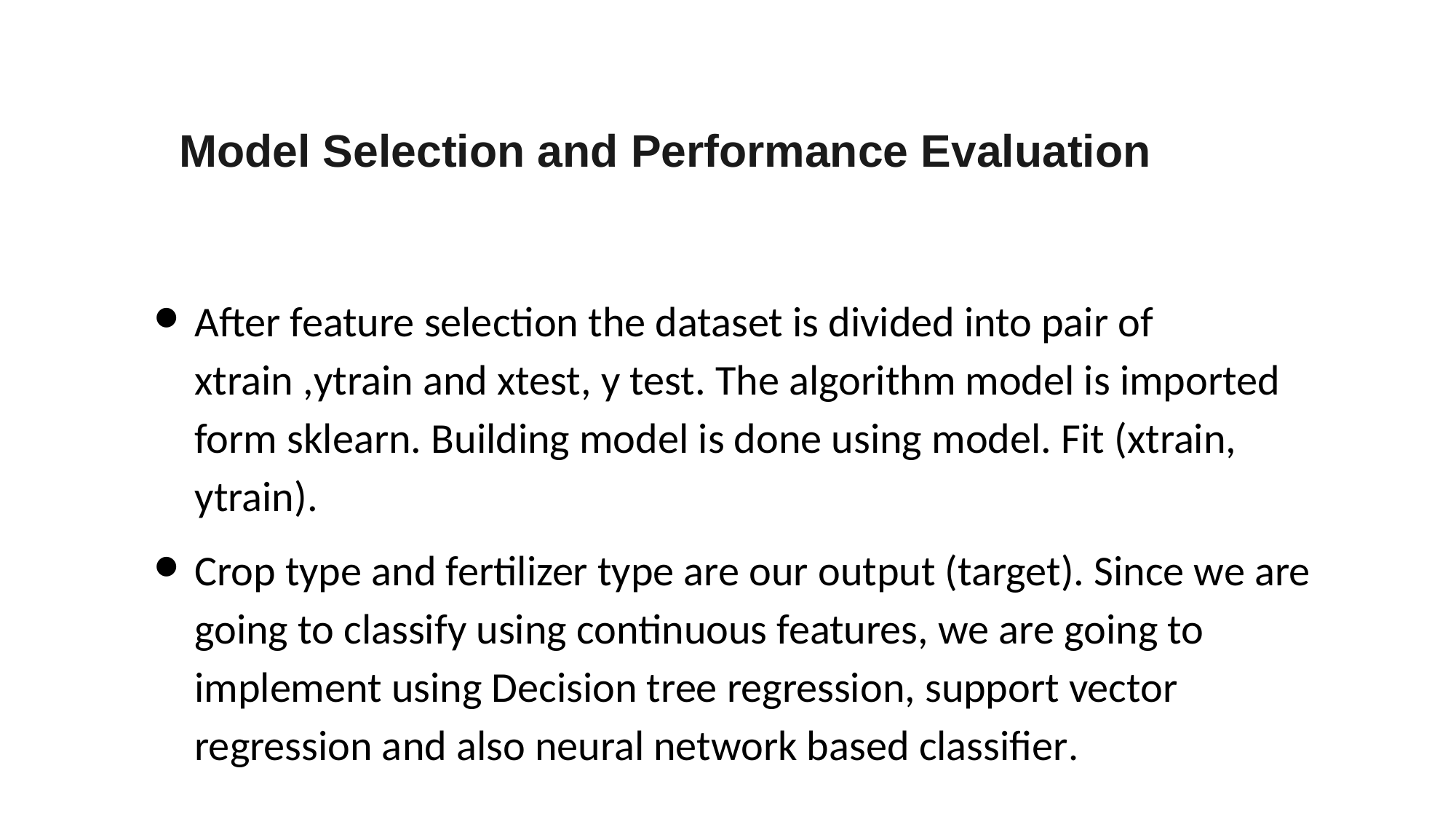

# Model Selection and Performance Evaluation
After feature selection the dataset is divided into pair of xtrain ,ytrain and xtest, y test. The algorithm model is imported form sklearn. Building model is done using model. Fit (xtrain, ytrain).
Crop type and fertilizer type are our output (target). Since we are going to classify using continuous features, we are going to implement using Decision tree regression, support vector regression and also neural network based classifier.